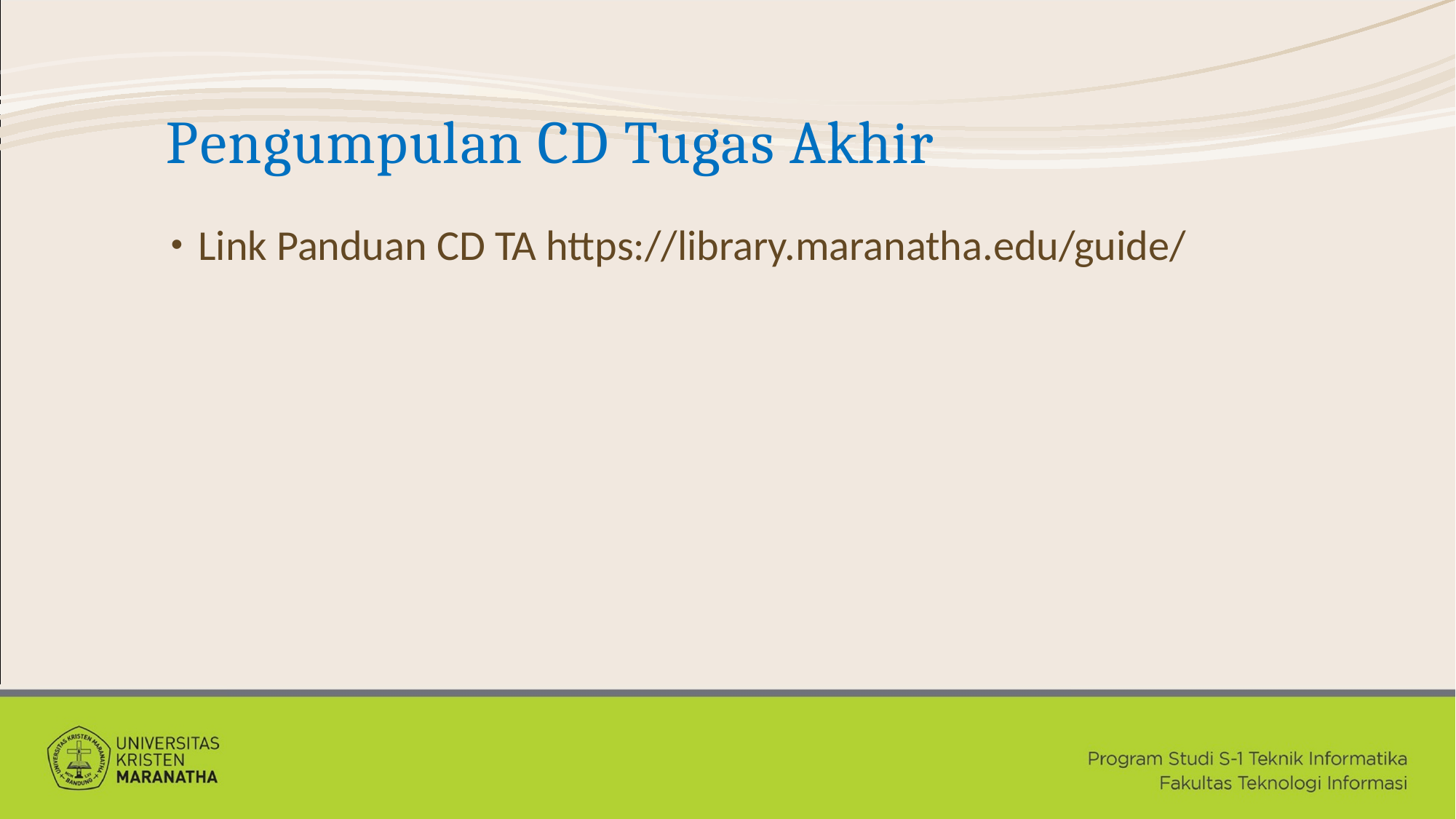

# Pengumpulan CD Tugas Akhir
Link Panduan CD TA https://library.maranatha.edu/guide/